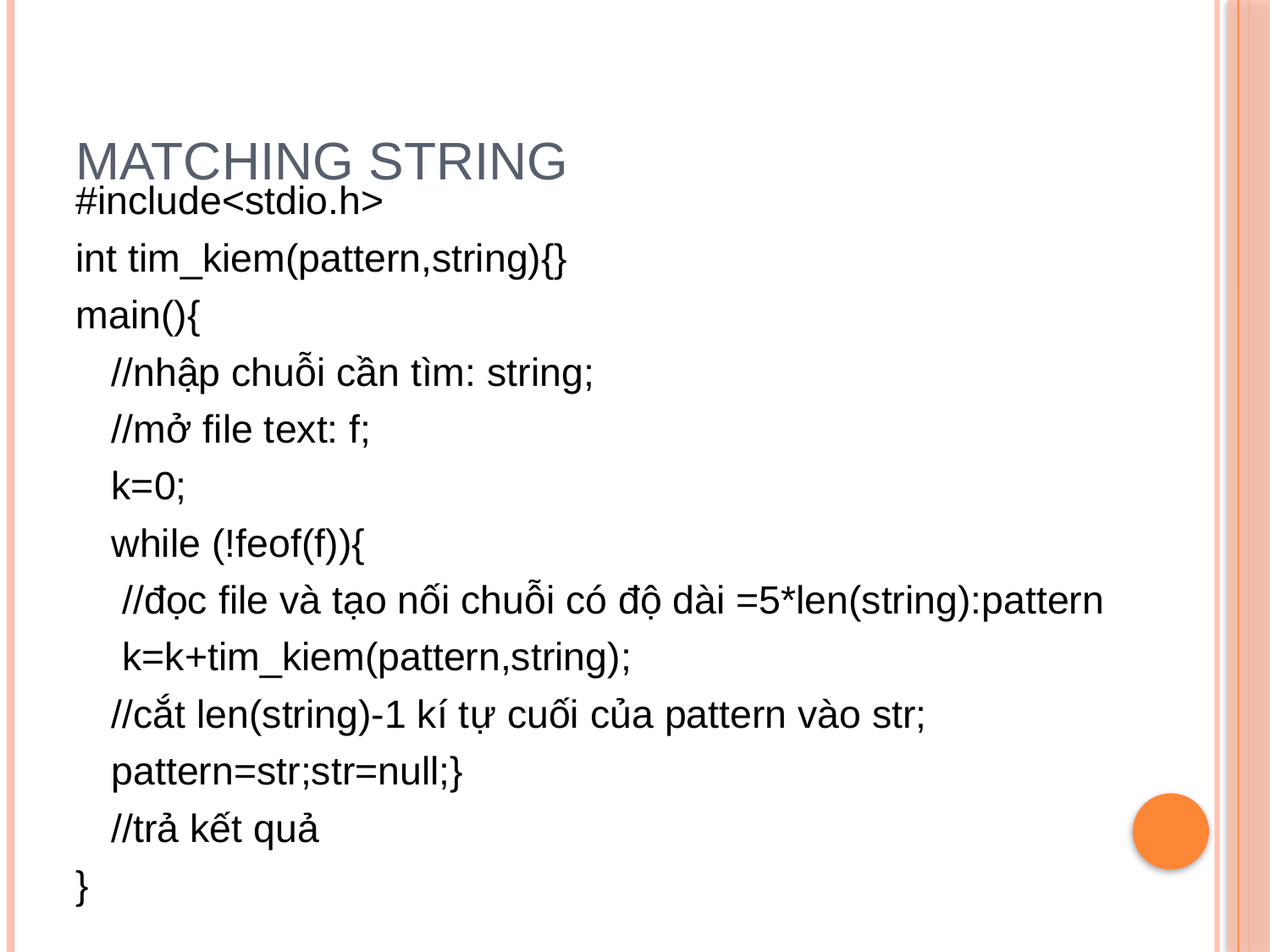

# Matching String
#include<stdio.h>
int tim_kiem(pattern,string){}
main(){
	//nhập chuỗi cần tìm: string;
	//mở file text: f;
	k=0;
	while (!feof(f)){
	 //đọc file và tạo nối chuỗi có độ dài =5*len(string):pattern
	 k=k+tim_kiem(pattern,string);
	//cắt len(string)-1 kí tự cuối của pattern vào str;
	pattern=str;str=null;}
	//trả kết quả
}